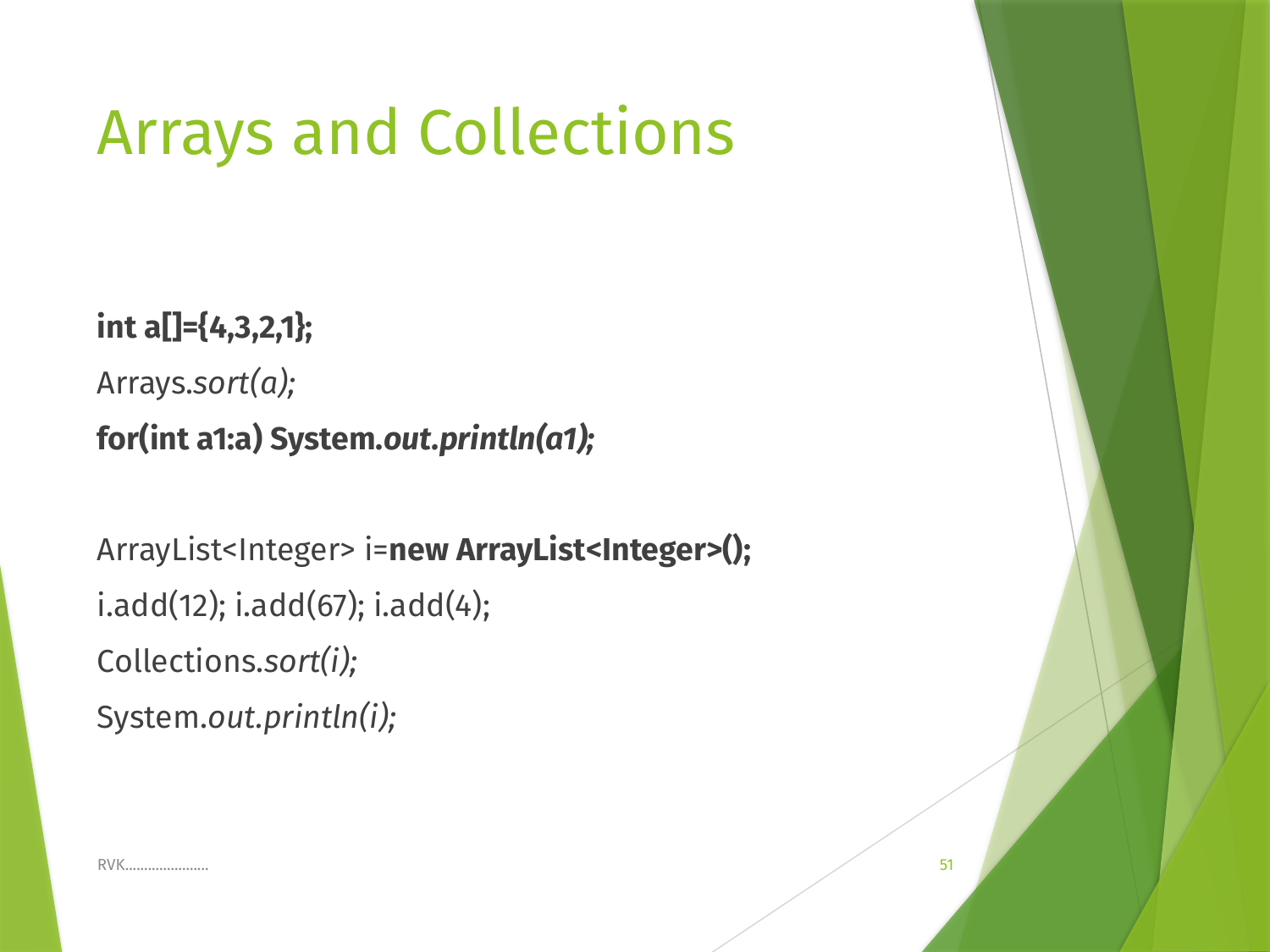

# Arrays and Collections
int a[]={4,3,2,1};
Arrays.sort(a);
for(int a1:a) System.out.println(a1);

ArrayList<Integer> i=new ArrayList<Integer>();
i.add(12); i.add(67); i.add(4);
Collections.sort(i);
System.out.println(i);
RVK......................
51